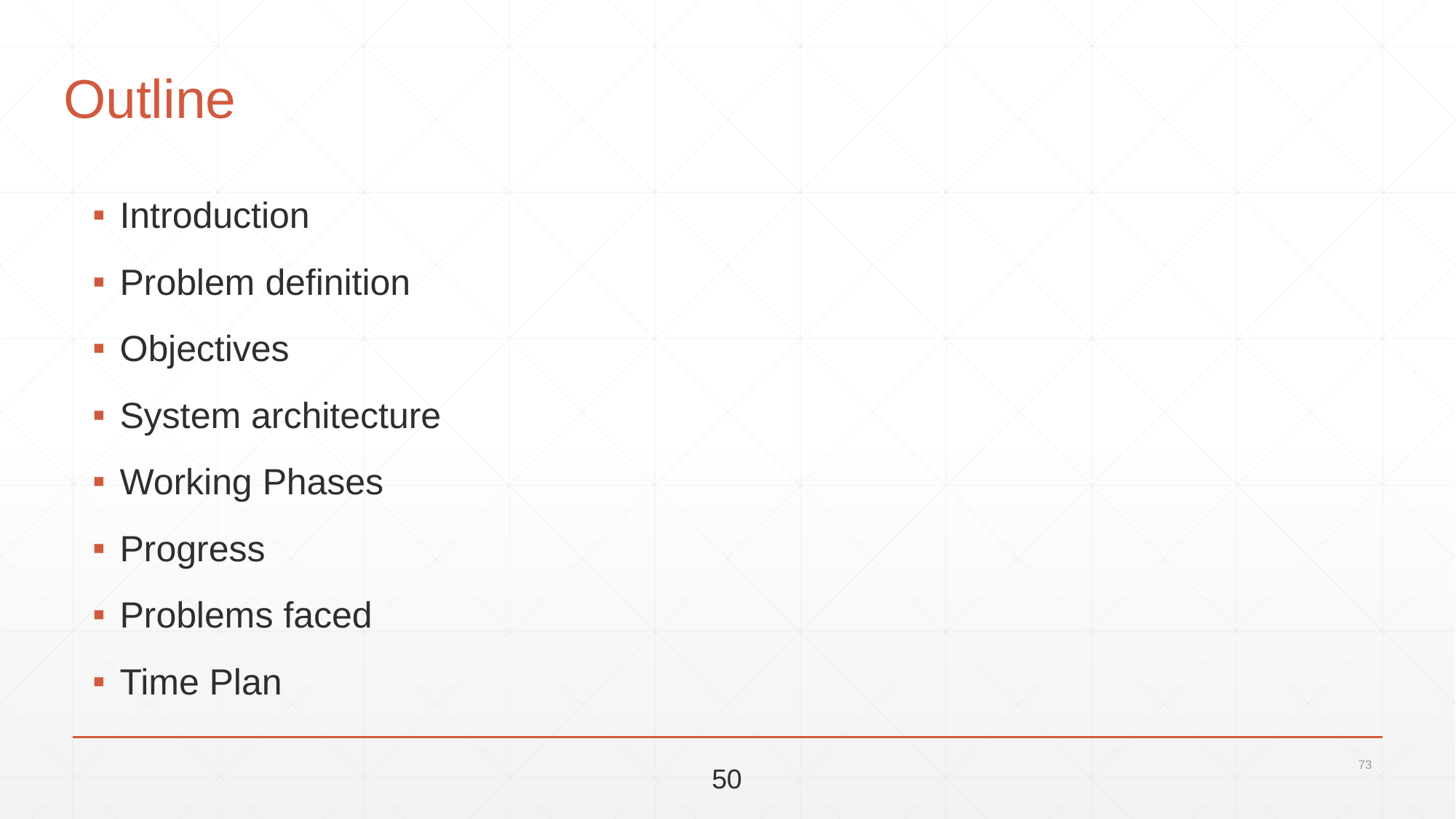

# Outline
Introduction
Problem definition
Objectives
System architecture
Working Phases
Progress
Problems faced
Time Plan
73
50